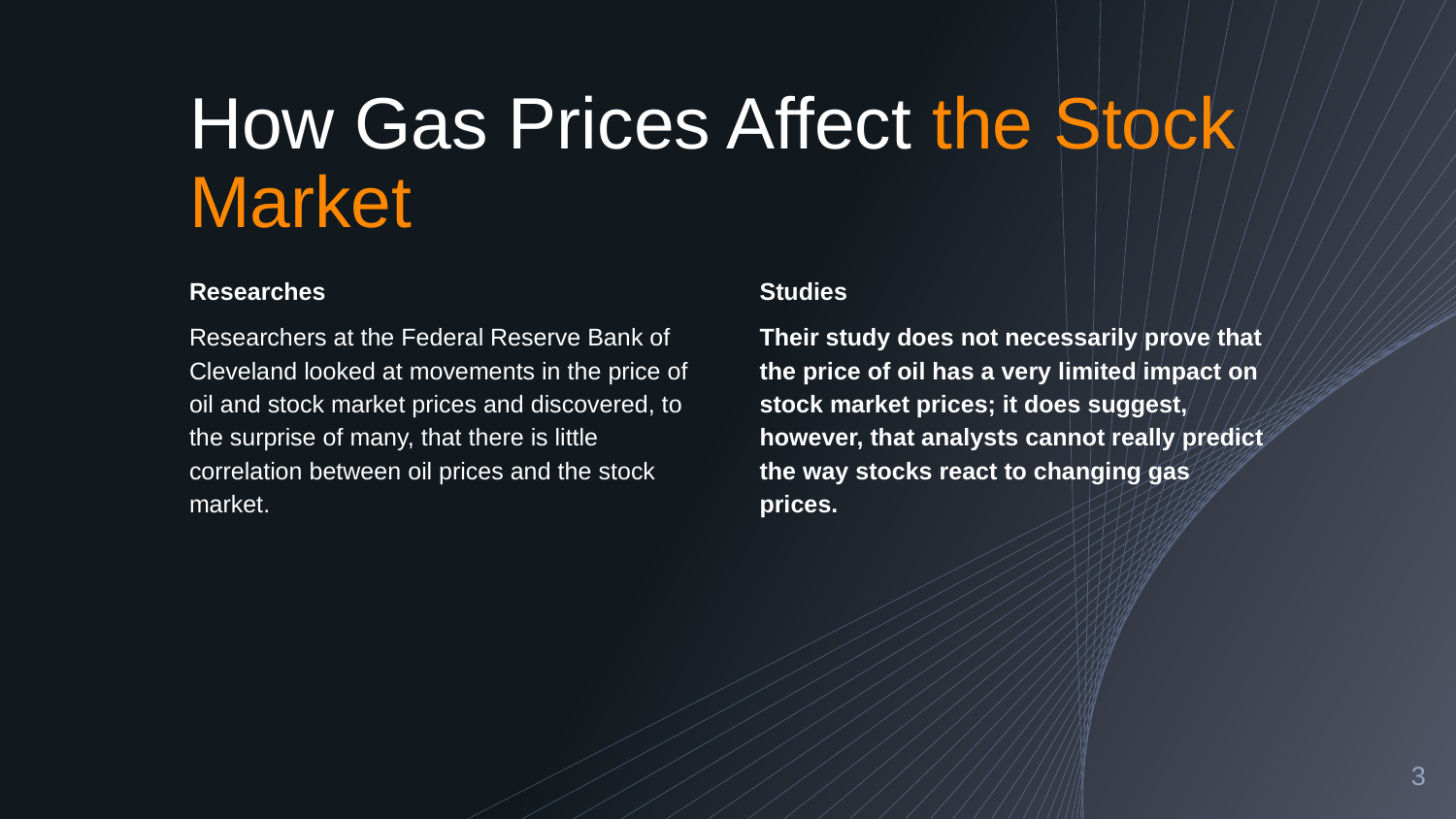

# How Gas Prices Affect the Stock Market
Researches
Researchers at the Federal Reserve Bank of Cleveland looked at movements in the price of oil and stock market prices and discovered, to the surprise of many, that there is little correlation between oil prices and the stock market.
Studies
Their study does not necessarily prove that the price of oil has a very limited impact on stock market prices; it does suggest, however, that analysts cannot really predict the way stocks react to changing gas prices.

3